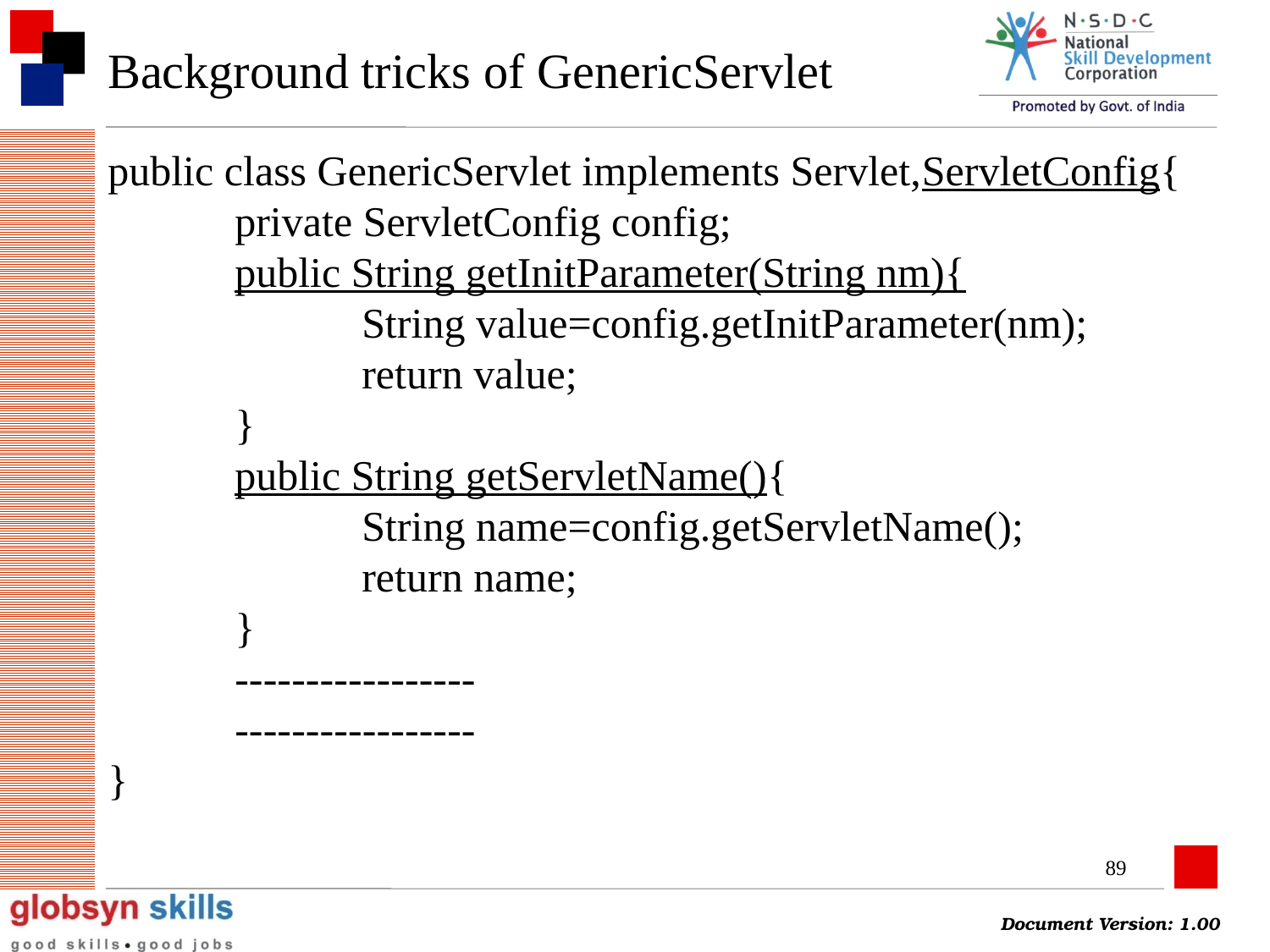

# Background tricks of GenericServlet
public class GenericServlet implements Servlet,ServletConfig{
	private ServletConfig config;
	public String getInitParameter(String nm){
		String value=config.getInitParameter(nm);
		return value;
	}
	public String getServletName(){
		String name=config.getServletName();
		return name;
	}
	-----------------
	-----------------
}